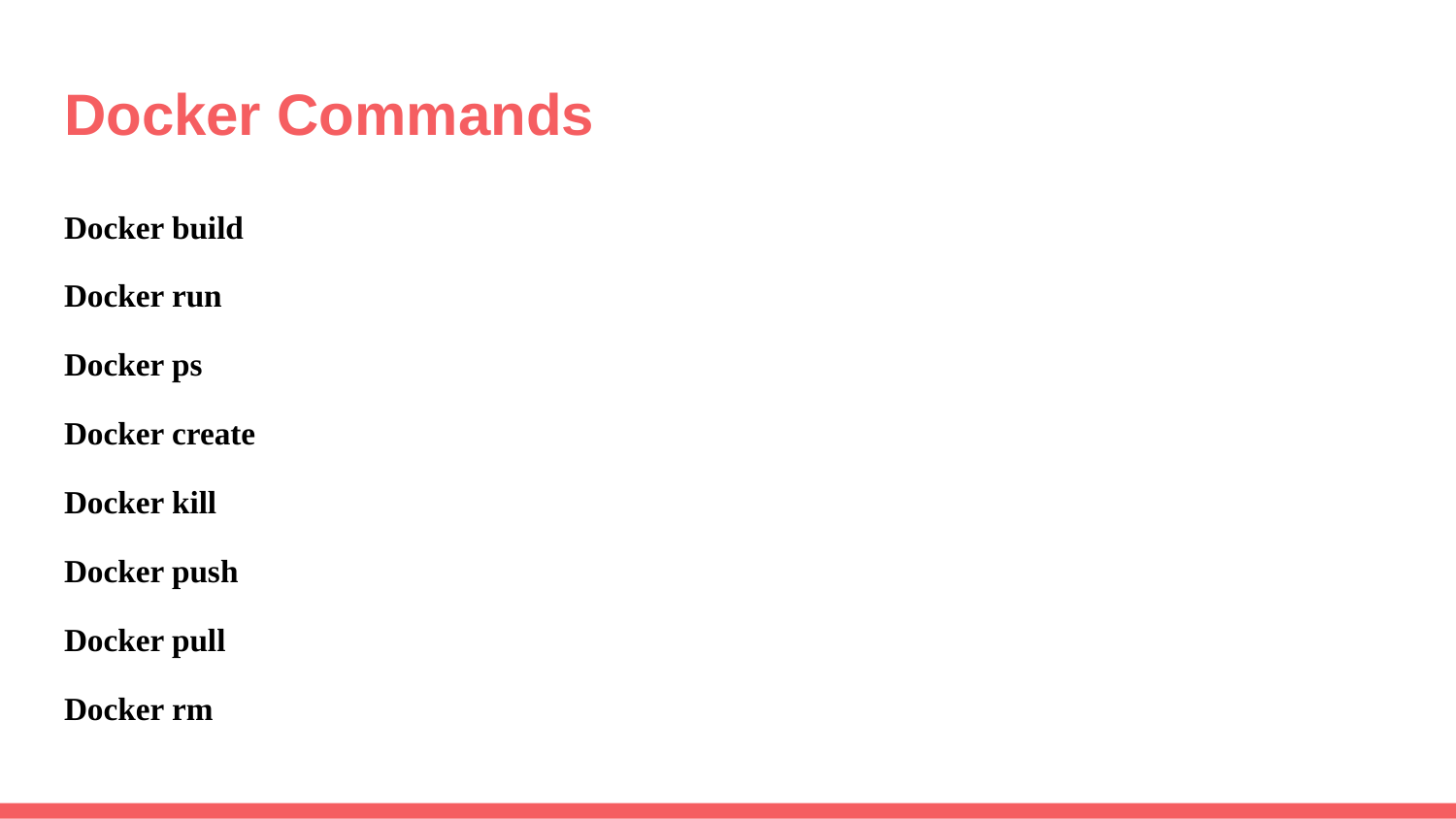

# Docker Commands
Docker build
Docker run
Docker ps
Docker create
Docker kill
Docker push
Docker pull
Docker rm